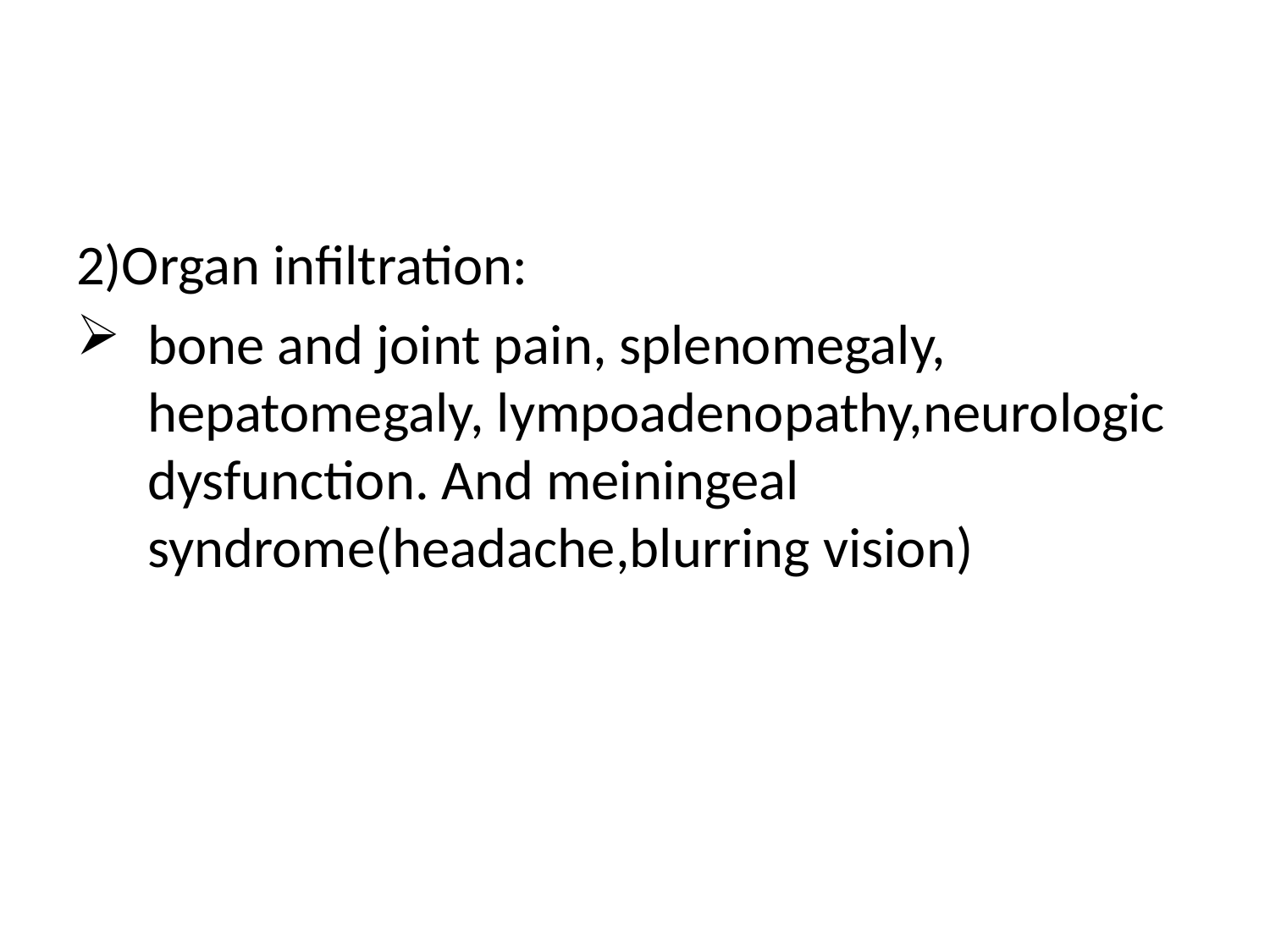

#
2)Organ infiltration:
bone and joint pain, splenomegaly, hepatomegaly, lympoadenopathy,neurologic dysfunction. And meiningeal syndrome(headache,blurring vision)